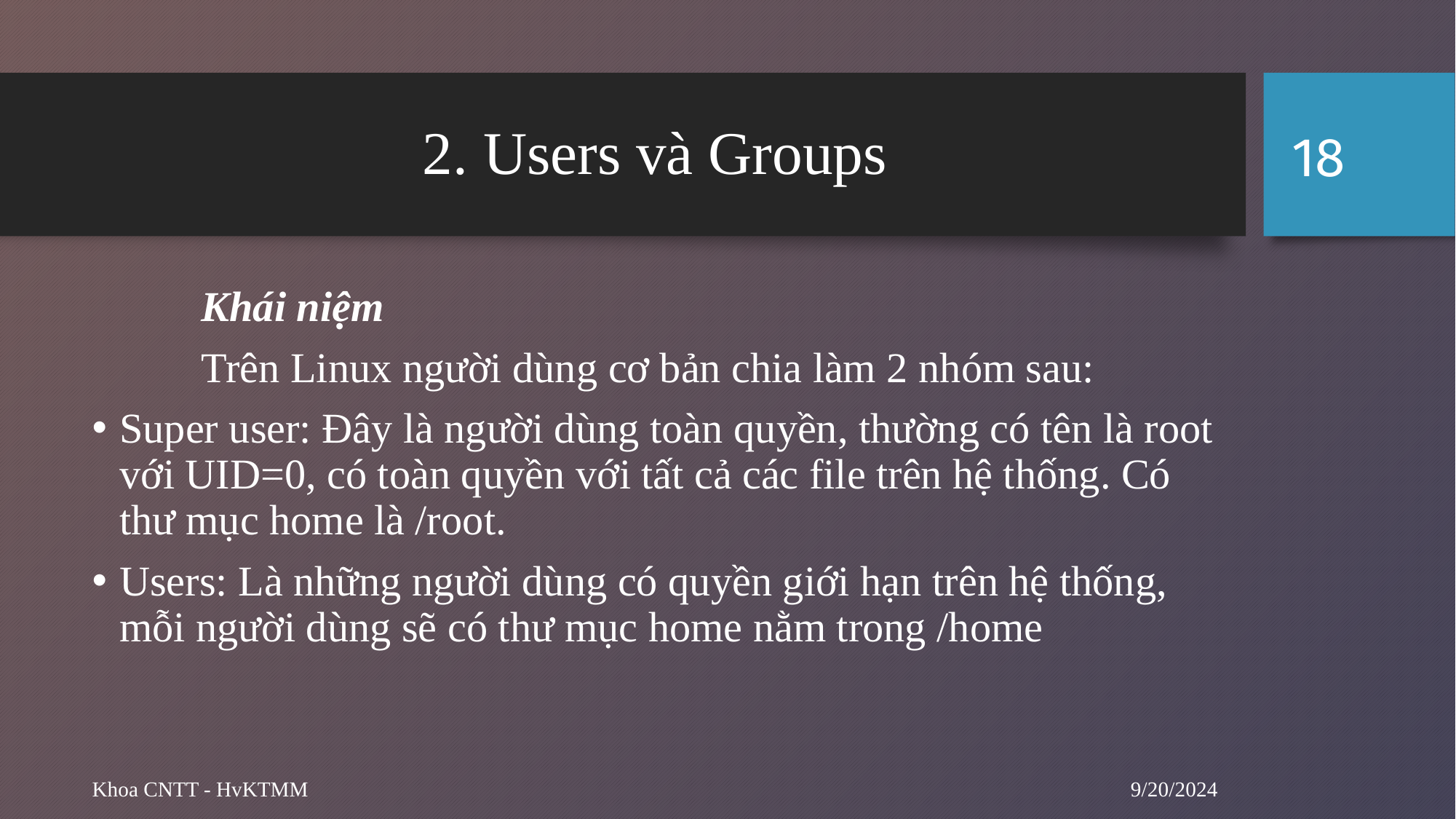

18
# 2. Users và Groups
	Khái niệm
	Trên Linux người dùng cơ bản chia làm 2 nhóm sau:
Super user: Đây là người dùng toàn quyền, thường có tên là root với UID=0, có toàn quyền với tất cả các file trên hệ thống. Có thư mục home là /root.
Users: Là những người dùng có quyền giới hạn trên hệ thống, mỗi người dùng sẽ có thư mục home nằm trong /home

9/20/2024
Khoa CNTT - HvKTMM